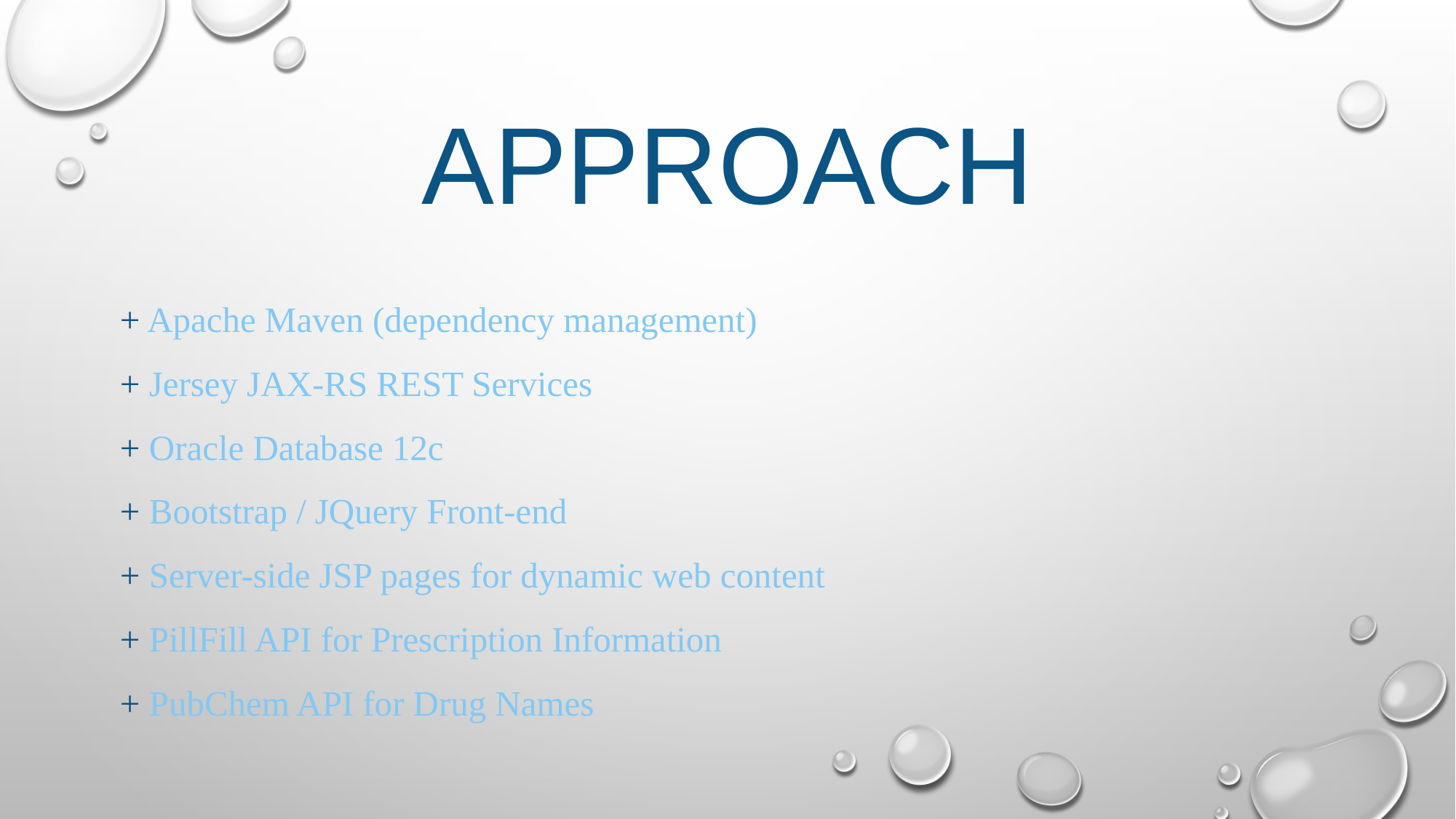

# Approach
+ Apache Maven (dependency management)
+ Jersey JAX-RS REST Services
+ Oracle Database 12c
+ Bootstrap / JQuery Front-end
+ Server-side JSP pages for dynamic web content
+ PillFill API for Prescription Information
+ PubChem API for Drug Names